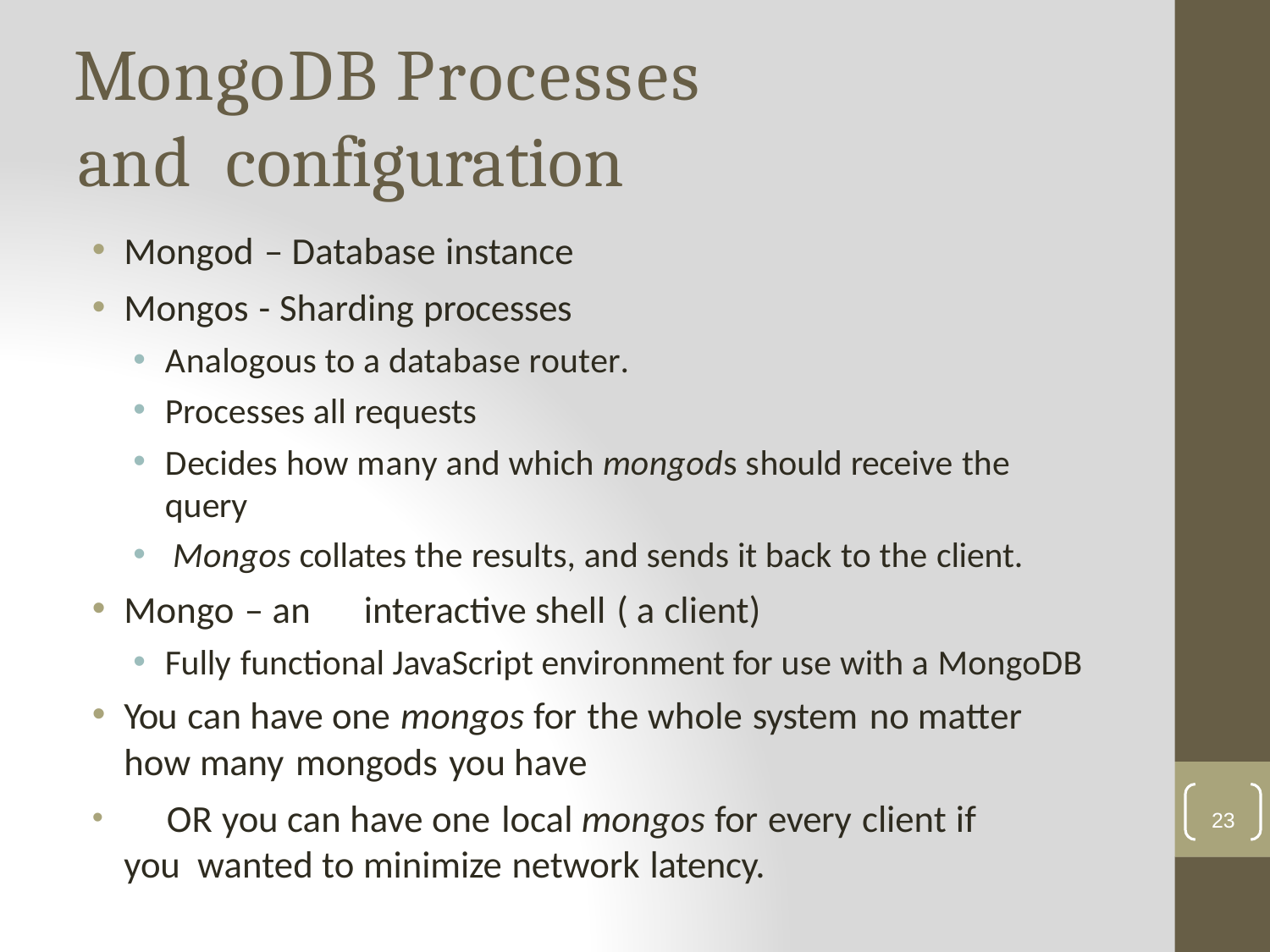

# MongoDB Processes and  configuration
Mongod – Database instance
Mongos - Sharding processes
Analogous to a database router.
Processes all requests
Decides how many and which mongods should receive the query
Mongos collates the results, and sends it back to the client.
Mongo – an	interactive shell ( a client)
Fully functional JavaScript environment for use with a MongoDB
You can have one mongos for the whole system no matter
how many mongods you have
	OR you can have one local mongos for every client if you  wanted to minimize network latency.

23